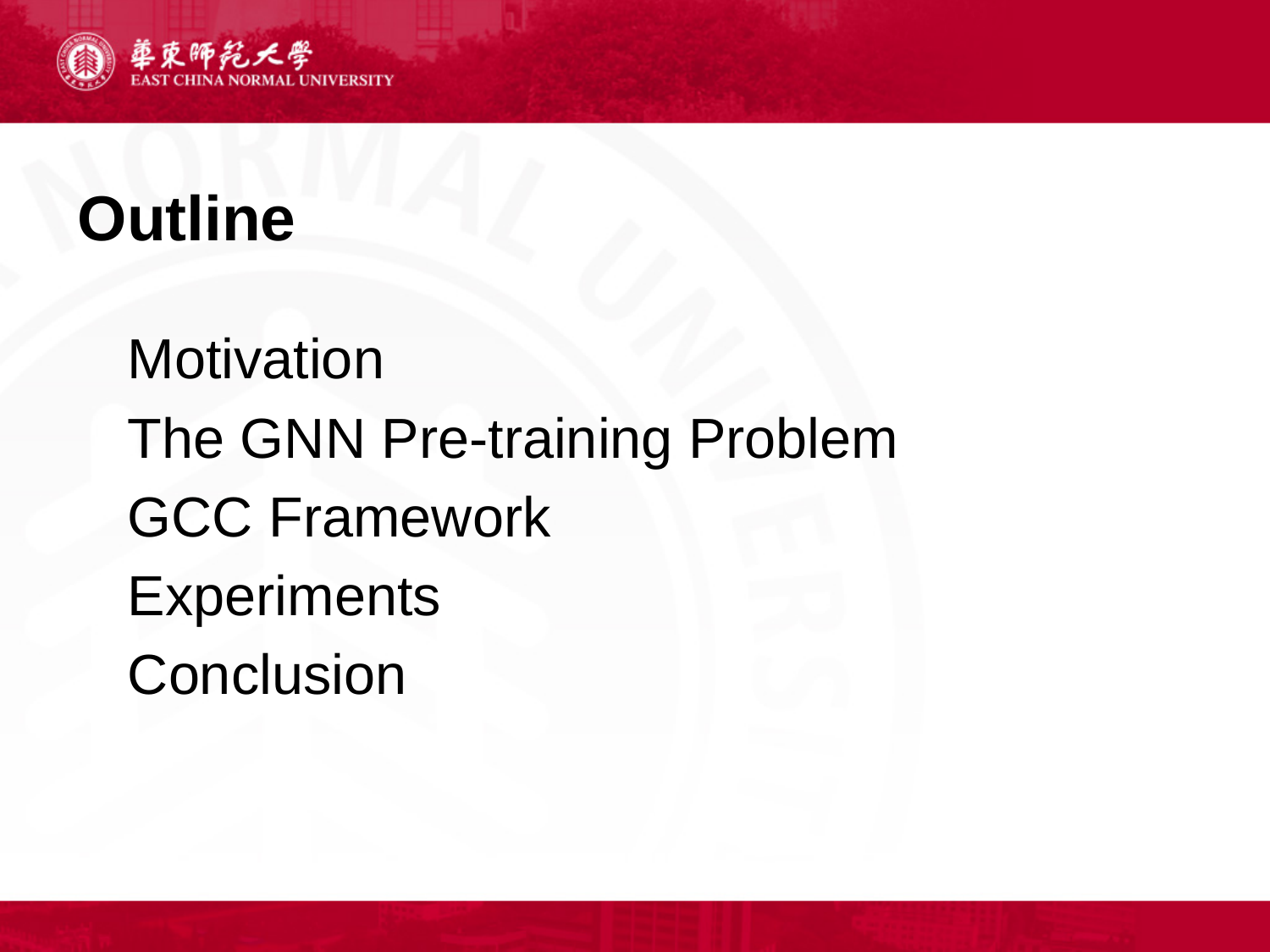

# Outline
Motivation
The GNN Pre-training Problem
GCC Framework
Experiments
Conclusion